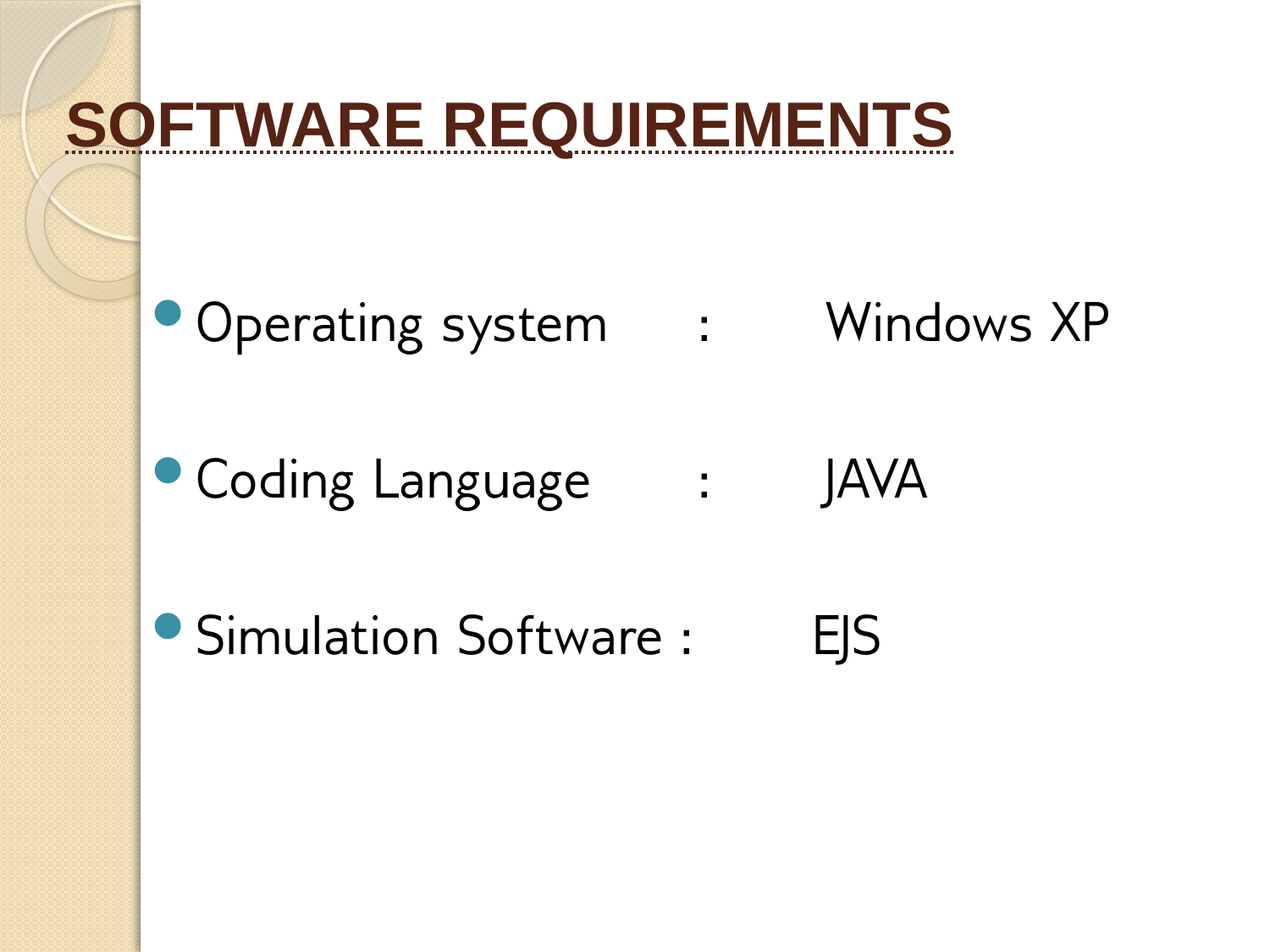

# SOFTWARE REQUIREMENTS

Operating system  	:  	Windows XP

Coding Language 	: 	JAVA

Simulation Software :       EJS